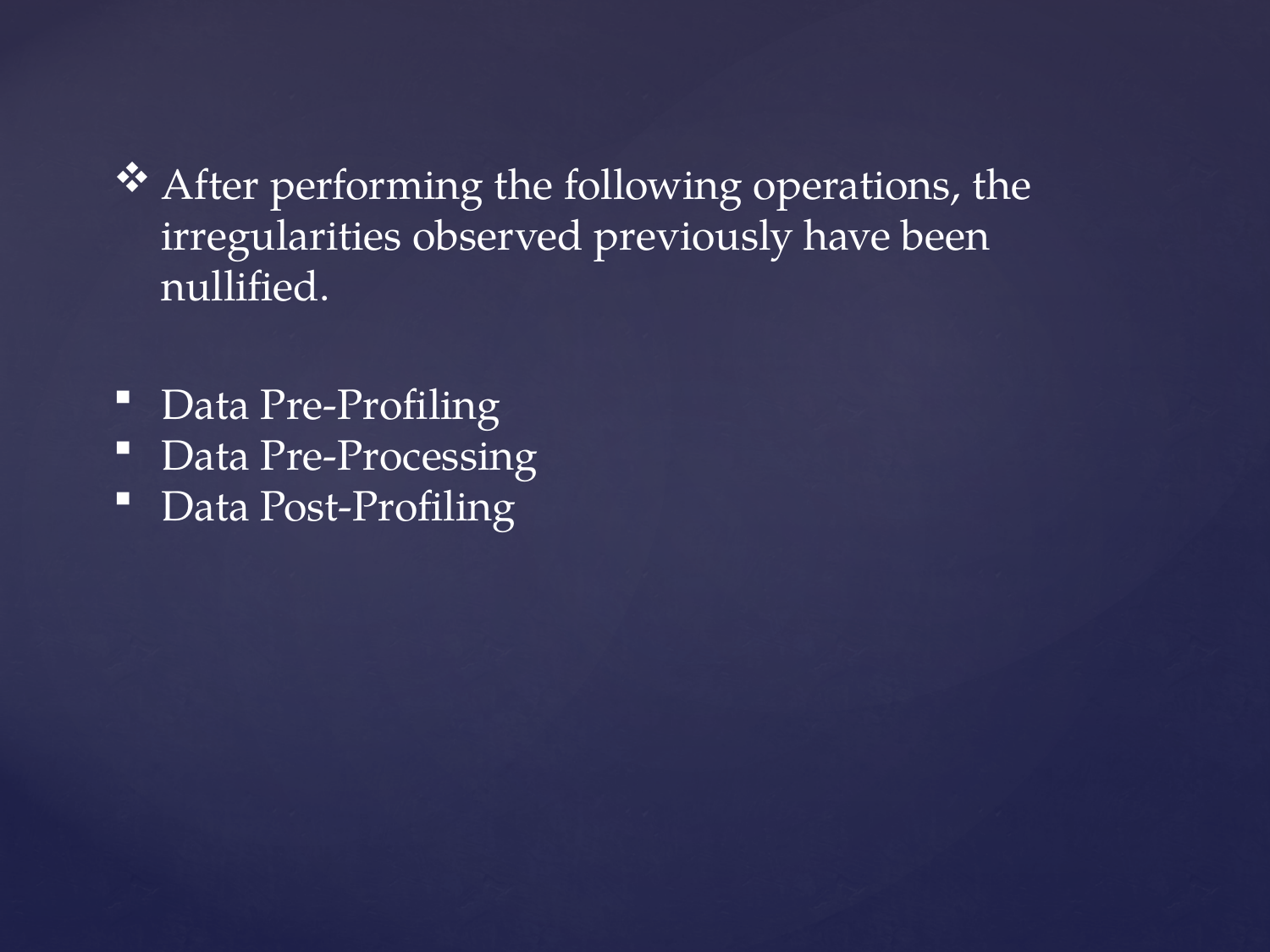

# After performing the following operations, the irregularities observed previously have been nullified.
Data Pre-Profiling
Data Pre-Processing
Data Post-Profiling